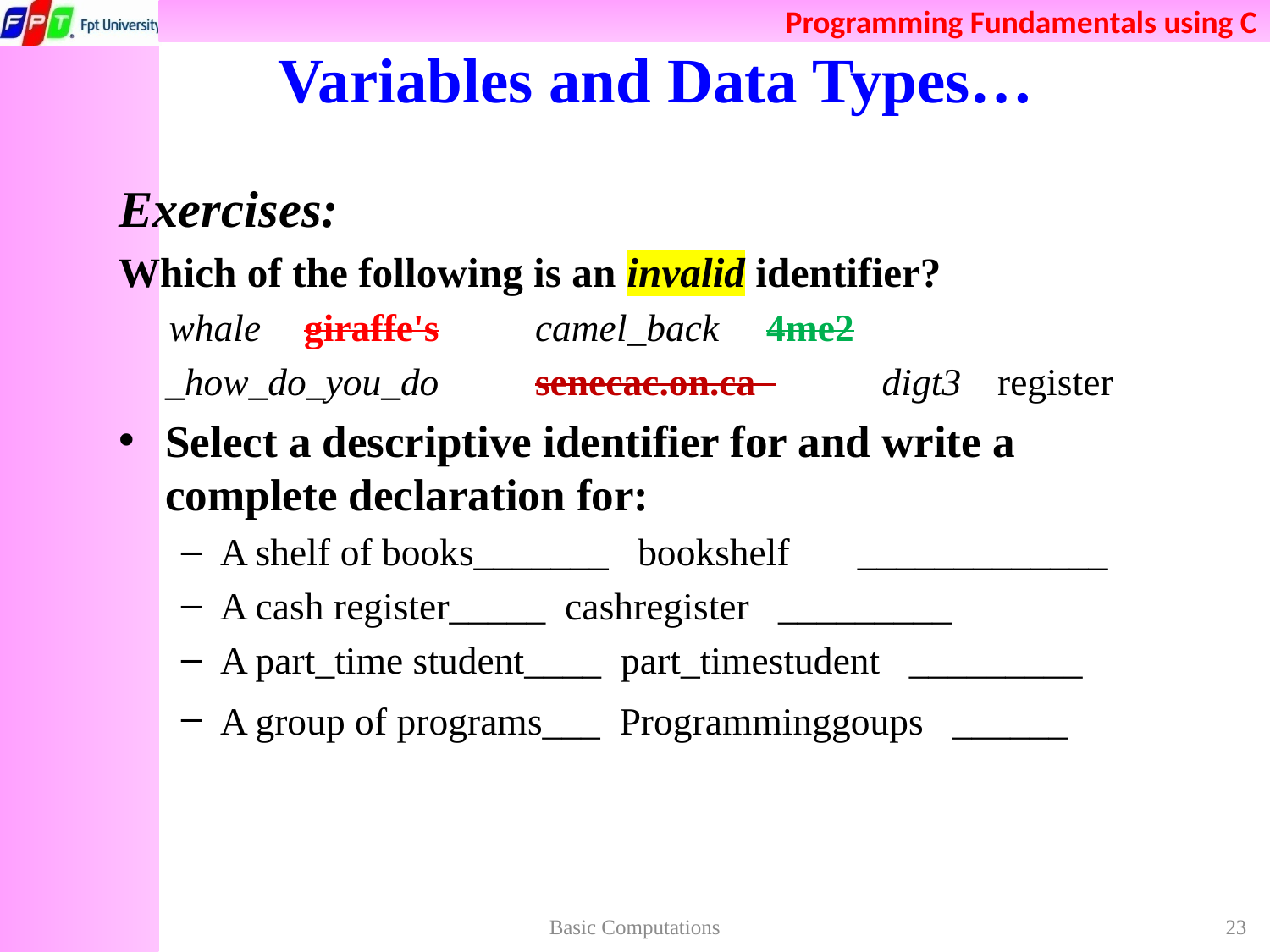

# Variables and Data Types…
Exercises:
Which of the following is an invalid identifier?
  whale  	giraffe's  	camel_back  	4me2
_how_do_you_do  	senecac.on.ca  	digt3  	register
Select a descriptive identifier for and write a complete declaration for:
A shelf of books_______   bookshelf       _____________
A cash register_____  cashregister   _________
A part_time student____  part_timestudent   _________
A group of programs___  Programminggoups   ______

Basic Computations
23